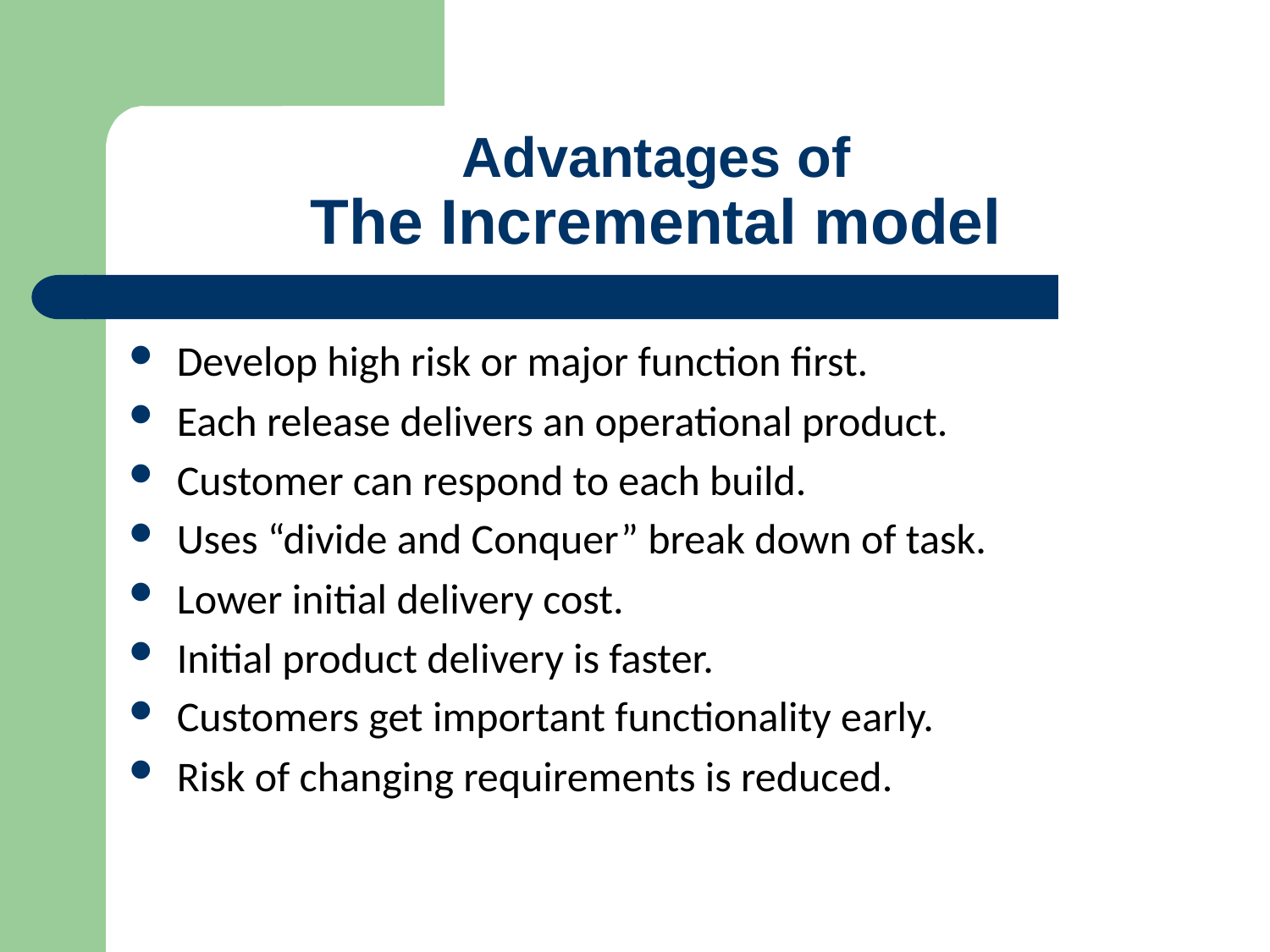

# Advantages of The Incremental model
Develop high risk or major function first.
Each release delivers an operational product.
Customer can respond to each build.
Uses “divide and Conquer” break down of task.
Lower initial delivery cost.
Initial product delivery is faster.
Customers get important functionality early.
Risk of changing requirements is reduced.